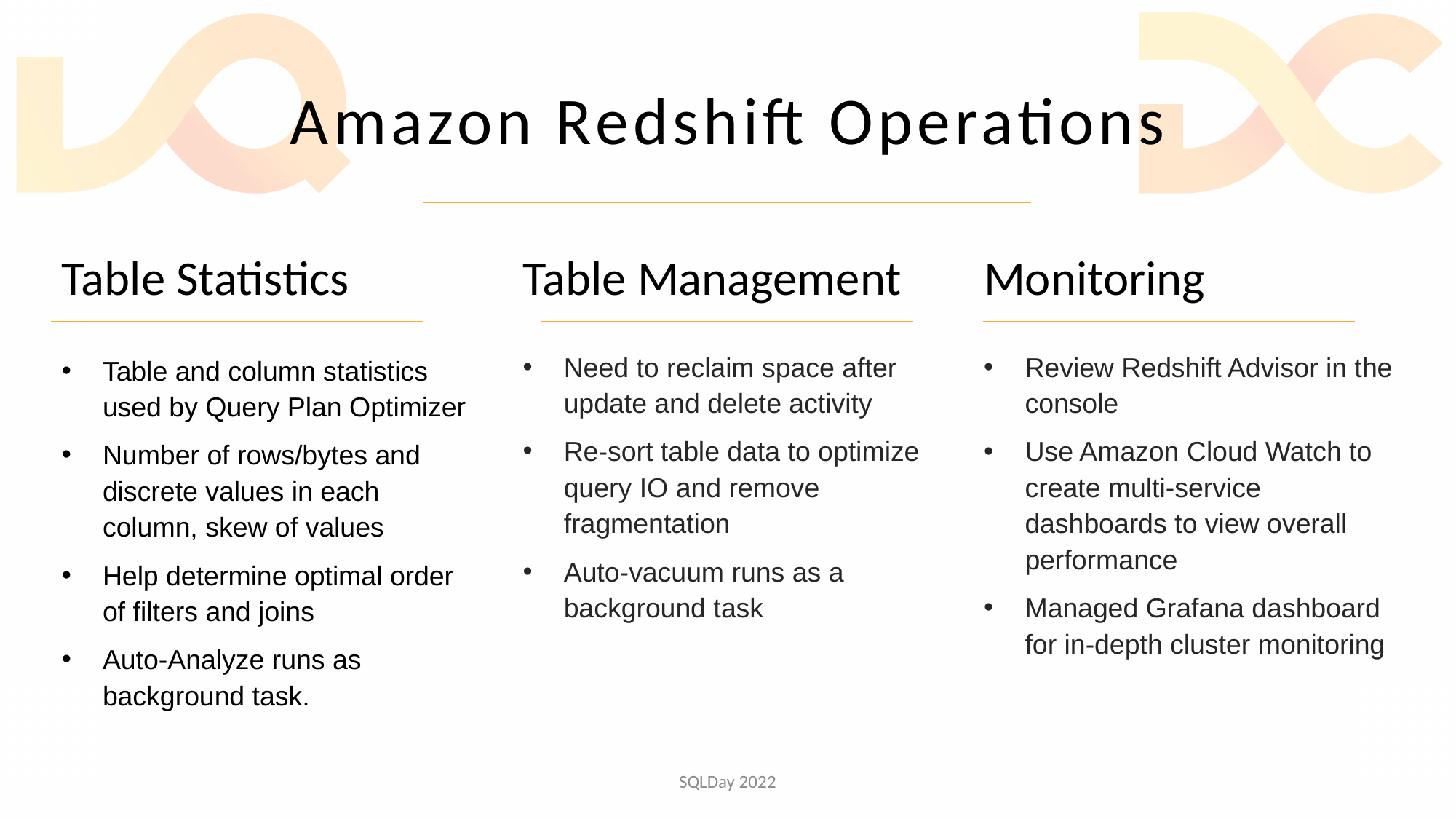

# Amazon Redshift Operations
Table Statistics

Table and column statistics used by Query Plan Optimizer
Number of rows/bytes and discrete values in each column, skew of values
Help determine optimal order of filters and joins
Auto-Analyze runs as background task.
Table Management

Need to reclaim space after update and delete activity
Re-sort table data to optimize query IO and remove fragmentation
Auto-vacuum runs as a background task
Monitoring

Review Redshift Advisor in the console
Use Amazon Cloud Watch to create multi-service dashboards to view overall performance
Managed Grafana dashboard for in-depth cluster monitoring

SQLDay 2022